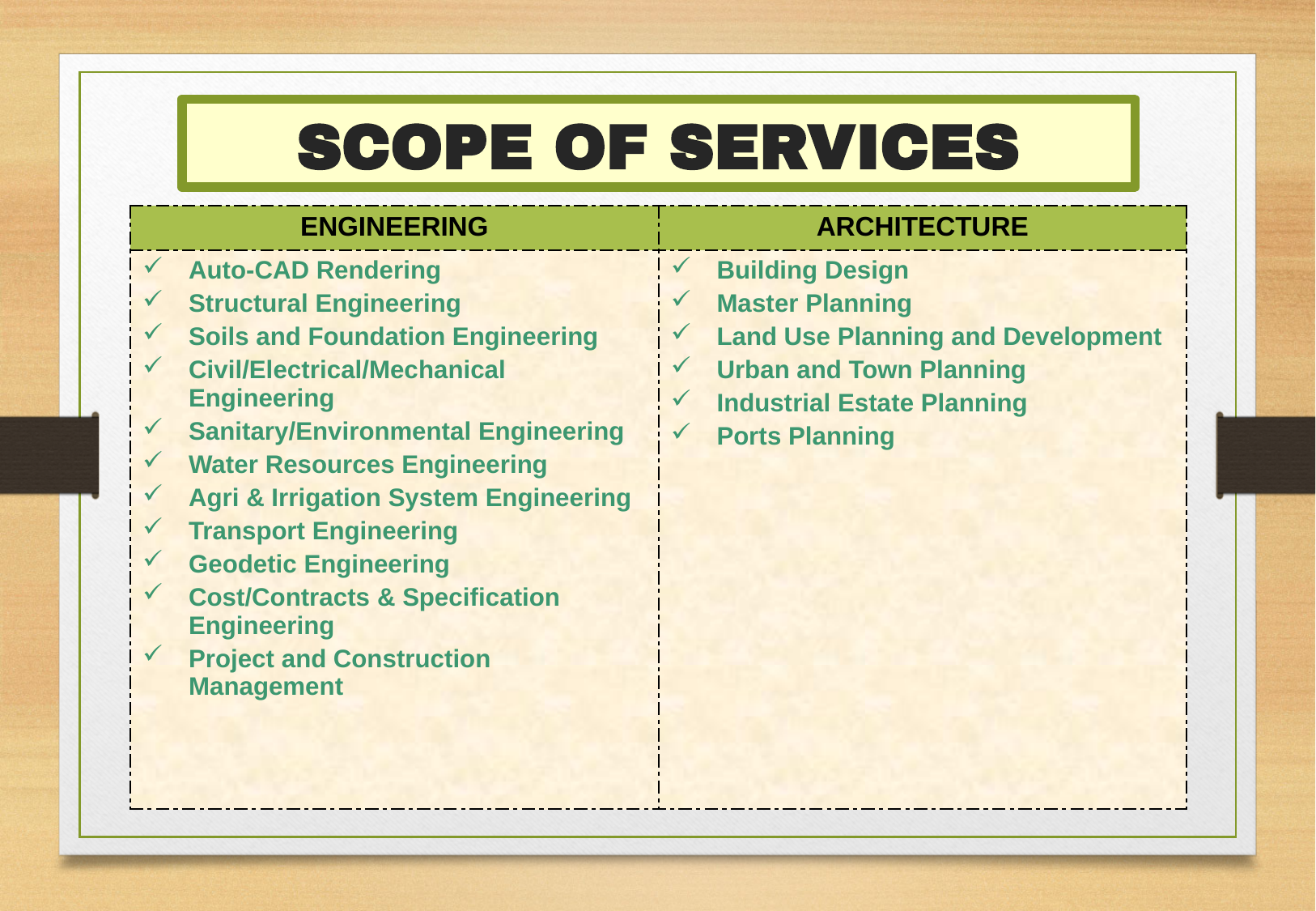

# SCOPE OF SERVICES
| ENGINEERING | ARCHITECTURE |
| --- | --- |
| Auto-CAD Rendering Structural Engineering Soils and Foundation Engineering Civil/Electrical/Mechanical Engineering Sanitary/Environmental Engineering Water Resources Engineering Agri & Irrigation System Engineering Transport Engineering Geodetic Engineering Cost/Contracts & Specification Engineering Project and Construction Management | Building Design Master Planning Land Use Planning and Development Urban and Town Planning Industrial Estate Planning Ports Planning |